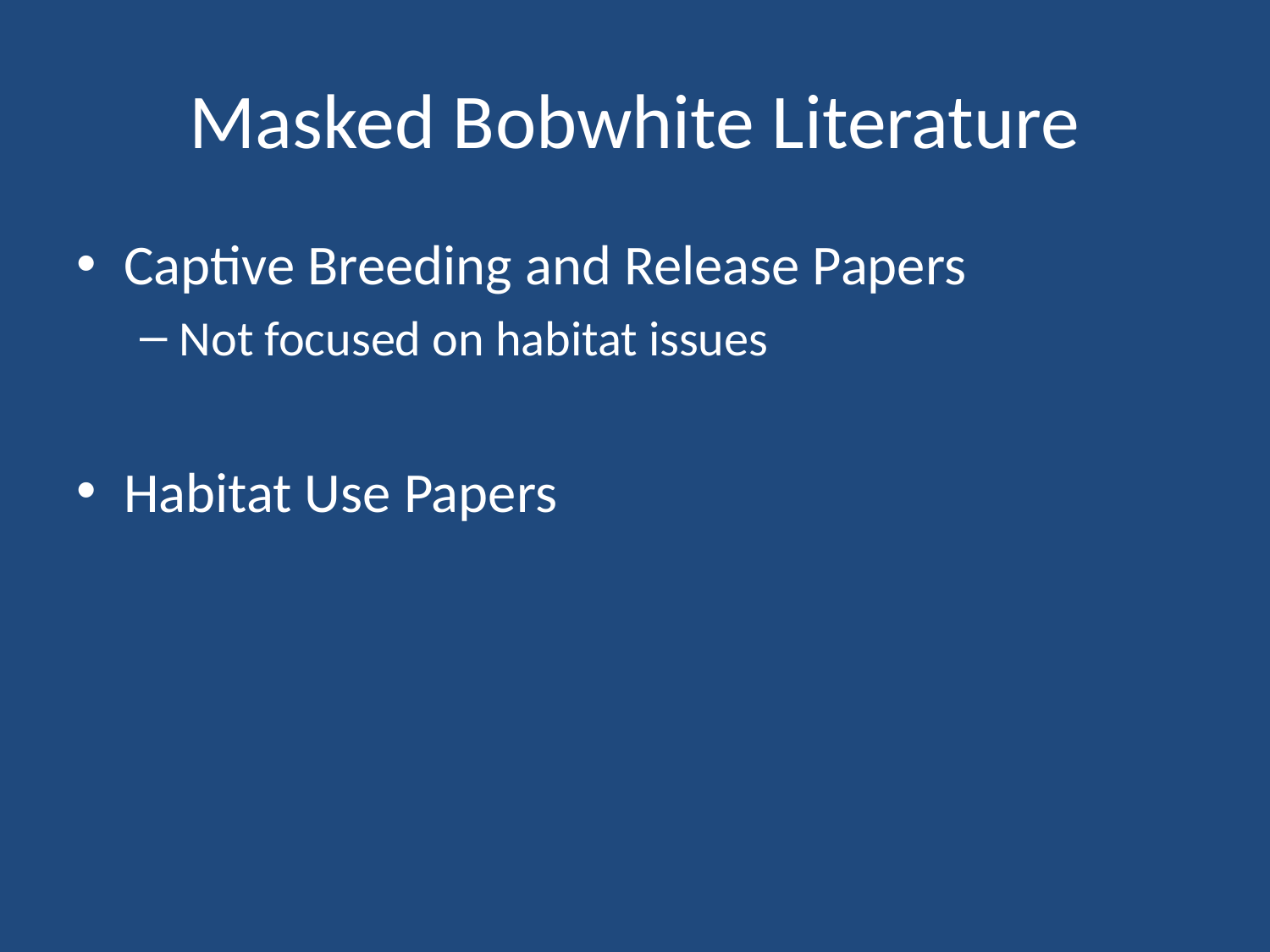

# Masked Bobwhite Literature
Captive Breeding and Release Papers
Not focused on habitat issues

Habitat Use Papers